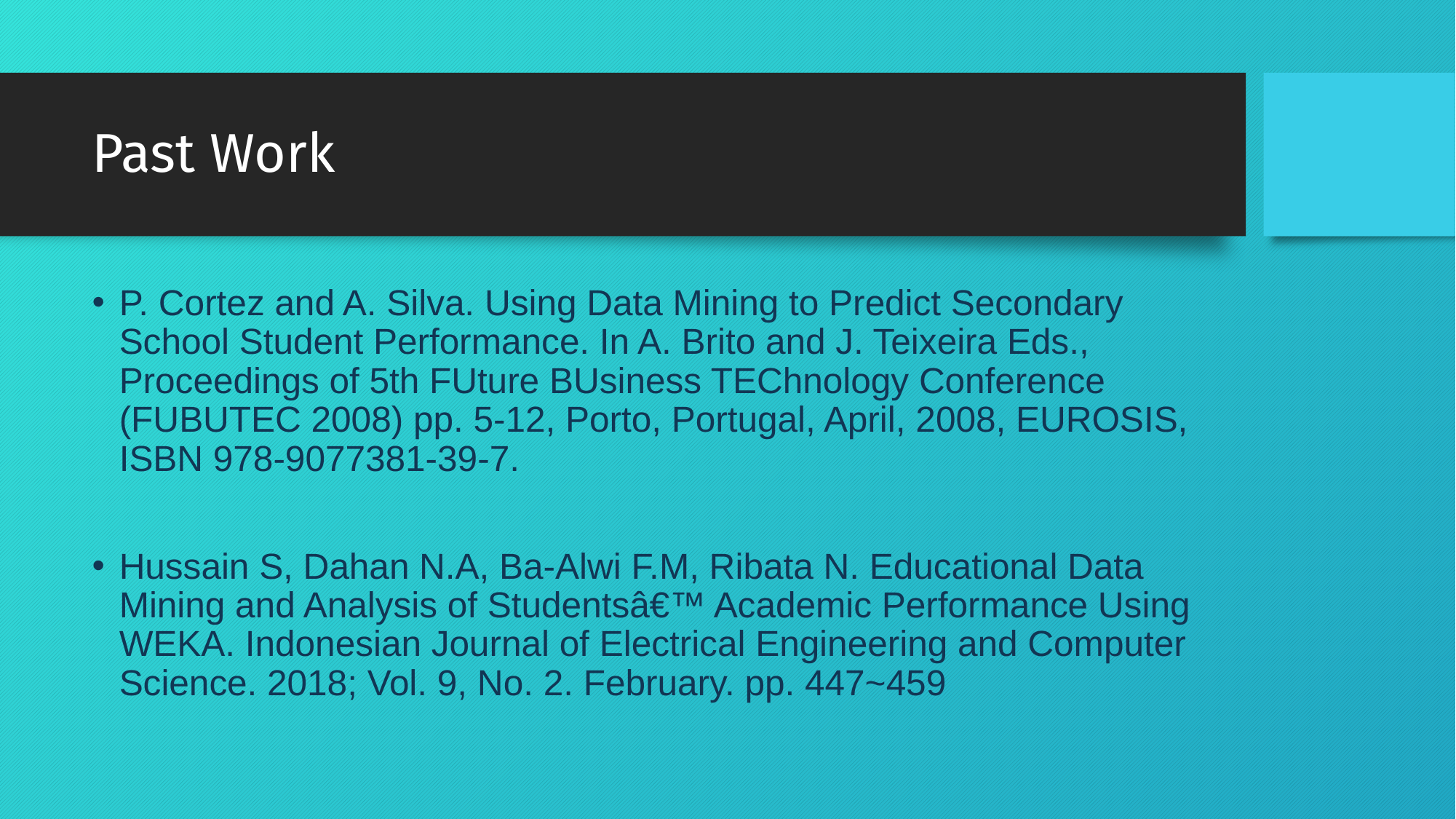

# Past Work
P. Cortez and A. Silva. Using Data Mining to Predict Secondary School Student Performance. In A. Brito and J. Teixeira Eds., Proceedings of 5th FUture BUsiness TEChnology Conference (FUBUTEC 2008) pp. 5-12, Porto, Portugal, April, 2008, EUROSIS, ISBN 978-9077381-39-7.

Hussain S, Dahan N.A, Ba-Alwi F.M, Ribata N. Educational Data Mining and Analysis of Studentsâ€™ Academic Performance Using WEKA. Indonesian Journal of Electrical Engineering and Computer Science. 2018; Vol. 9, No. 2. February. pp. 447~459